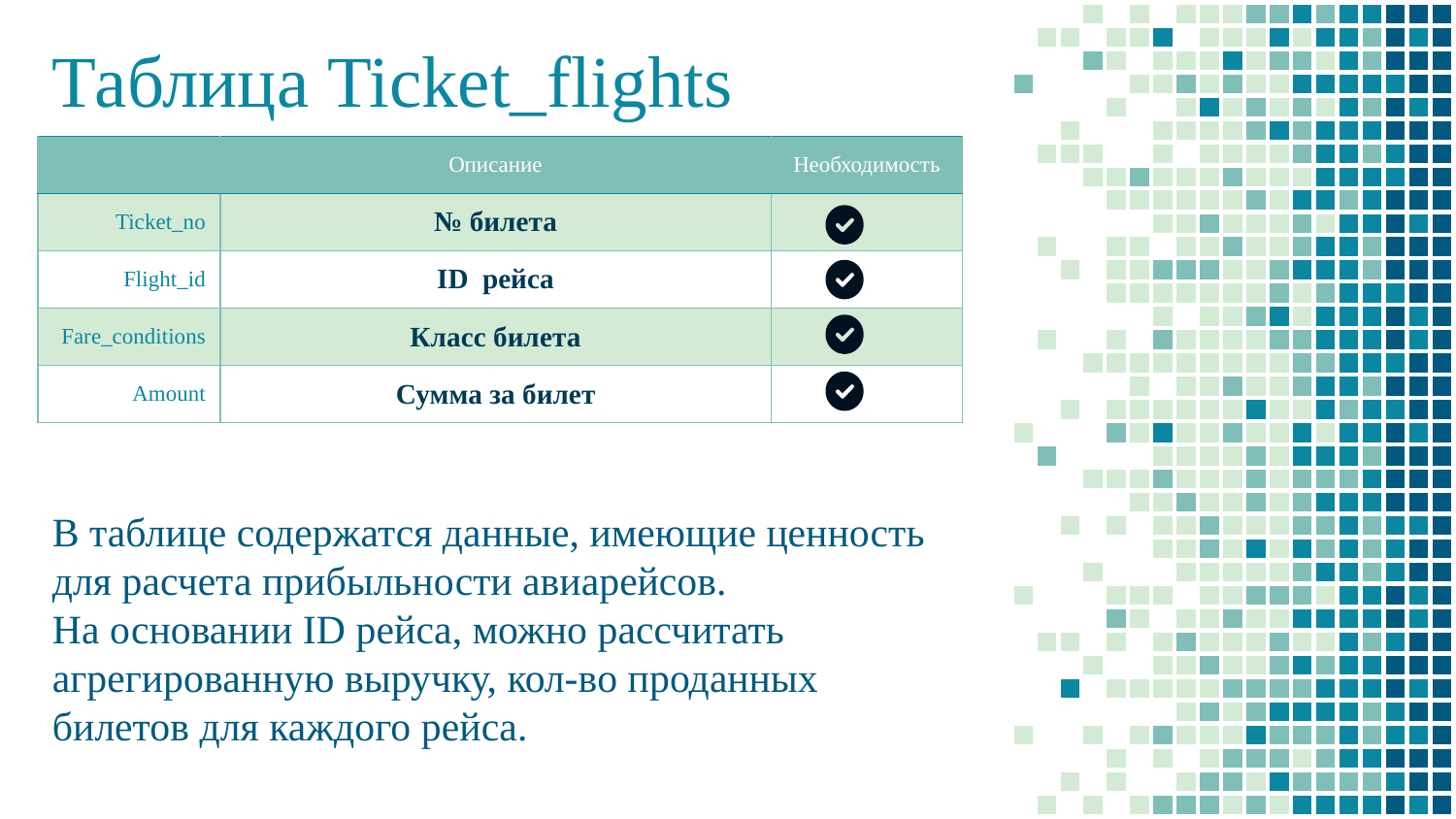

# Таблица Ticket_flights
|  | Описание | Необходимость |
| --- | --- | --- |
| Ticket\_no | № билета |  |
| Flight\_id | ID рейса |  |
| Fare\_conditions | Класс билета |  |
| Amount | Сумма за билет |  |

В таблице содержатся данные, имеющие ценность для расчета прибыльности авиарейсов.
На основании ID рейса, можно рассчитать агрегированную выручку, кол-во проданных билетов для каждого рейса.